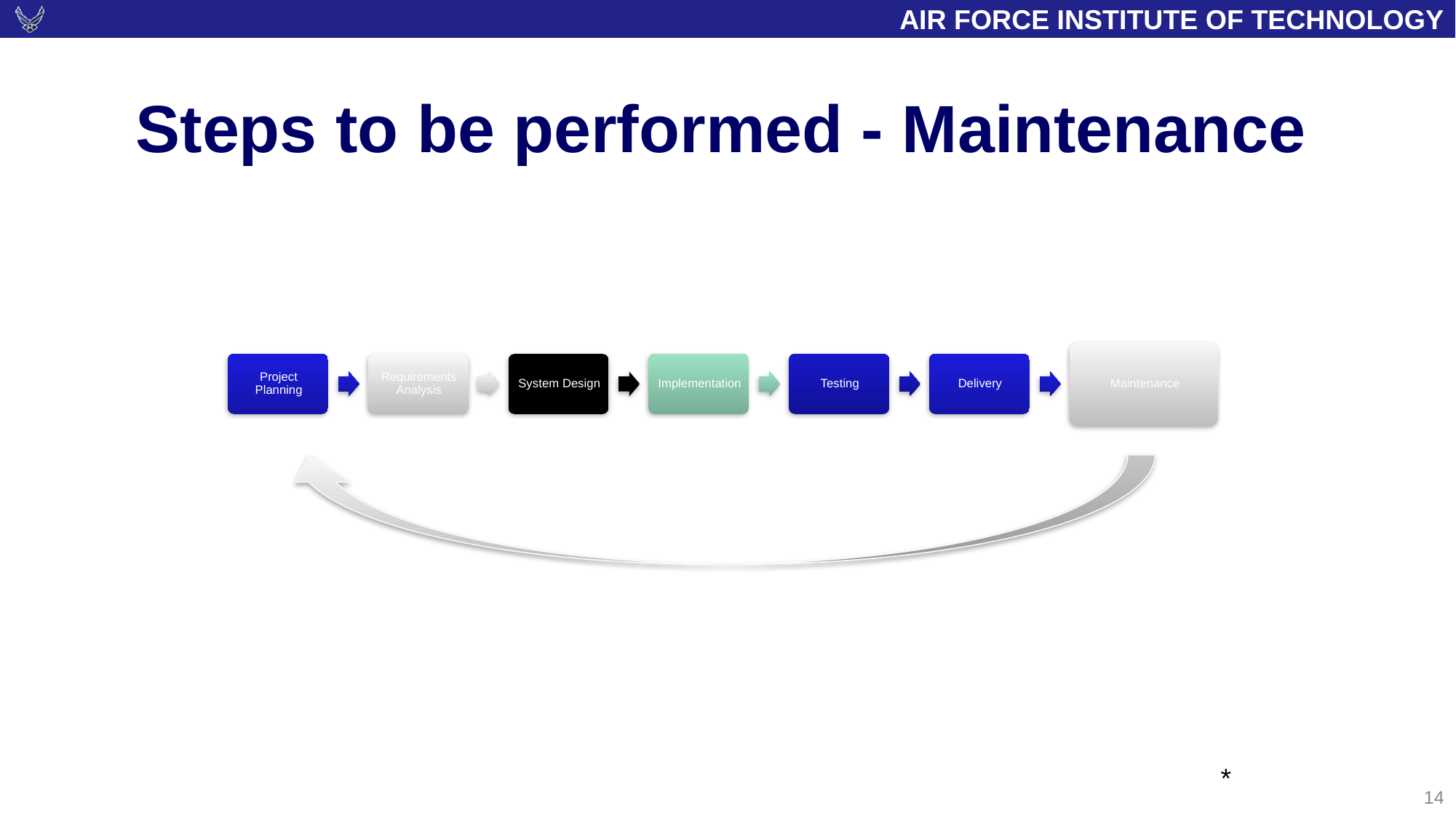

14
# Steps to be performed - Maintenance
Project Planning

Requirements Analysis

System Design

Implementation

Testing

Delivery

Maintenance

*